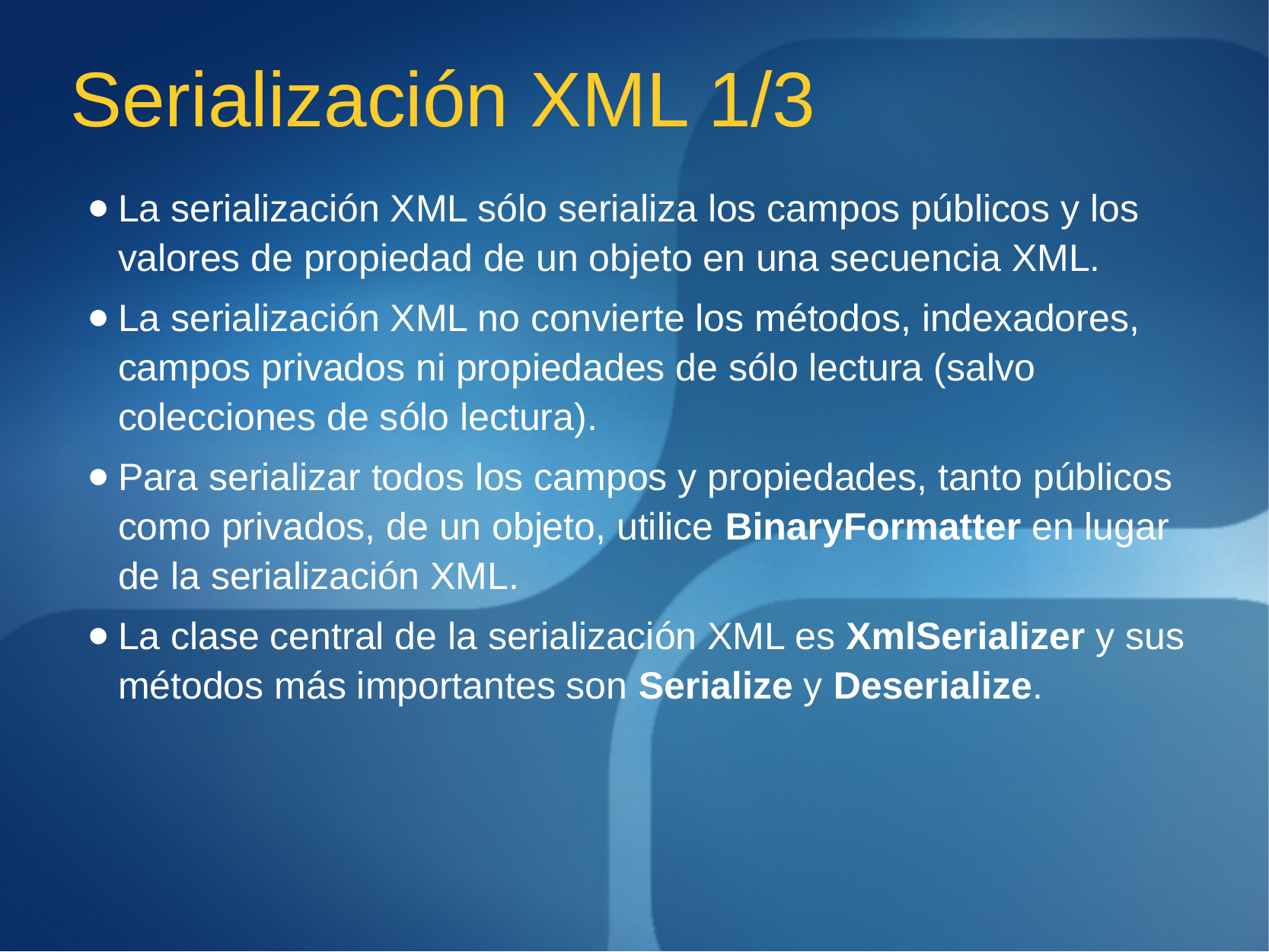

# Serialización XML 1/3
La serialización XML sólo serializa los campos públicos y los valores de propiedad de un objeto en una secuencia XML.
La serialización XML no convierte los métodos, indexadores, campos privados ni propiedades de sólo lectura (salvo colecciones de sólo lectura).
Para serializar todos los campos y propiedades, tanto públicos como privados, de un objeto, utilice BinaryFormatter en lugar de la serialización XML.
La clase central de la serialización XML es XmlSerializer y sus métodos más importantes son Serialize y Deserialize.